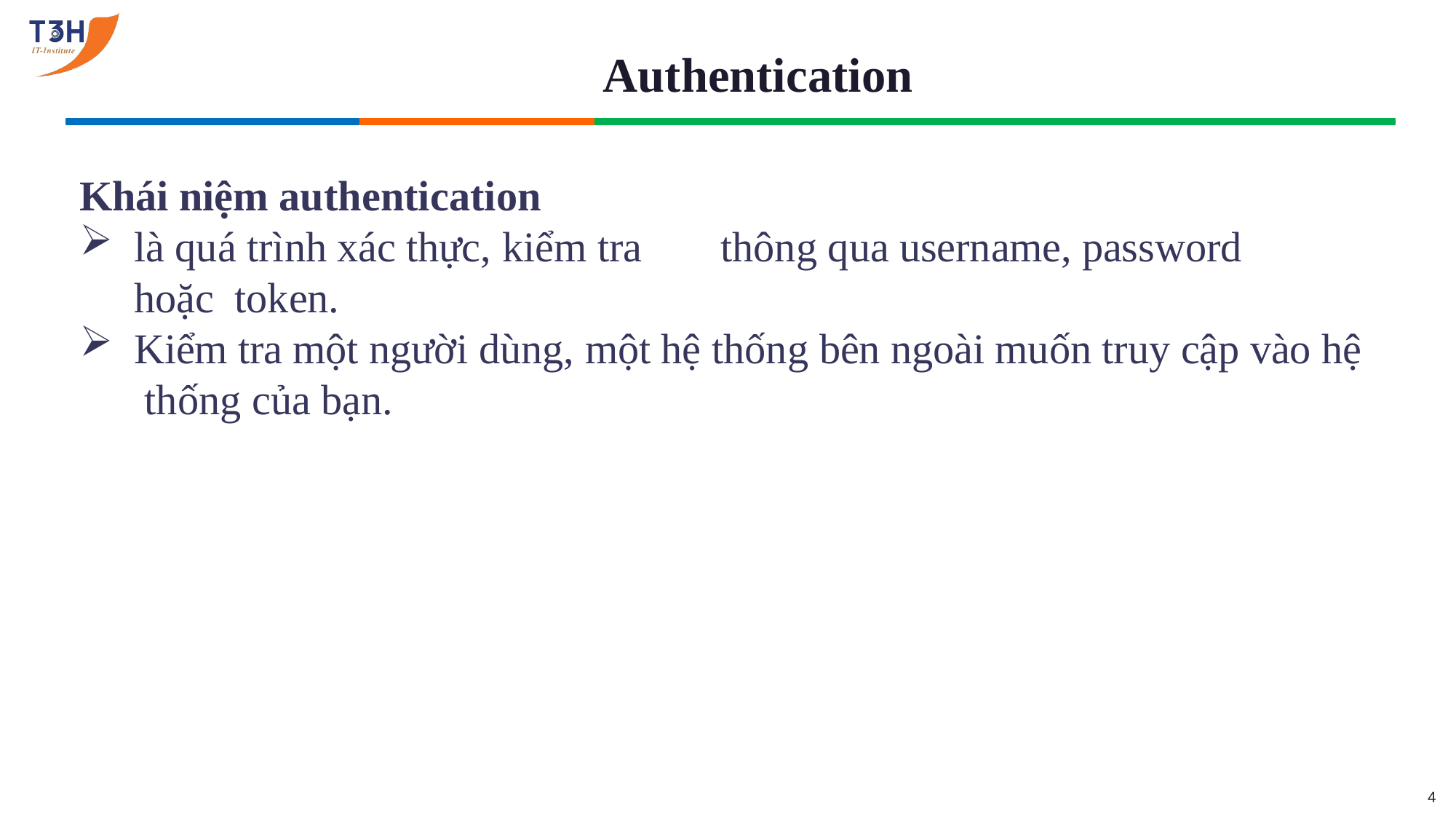

# Authentication
Khái niệm authentication
là quá trình xác thực, kiểm tra	thông qua username, password hoặc  token.
Kiểm tra một người dùng, một hệ thống bên ngoài muốn truy cập vào hệ  thống của bạn.
4